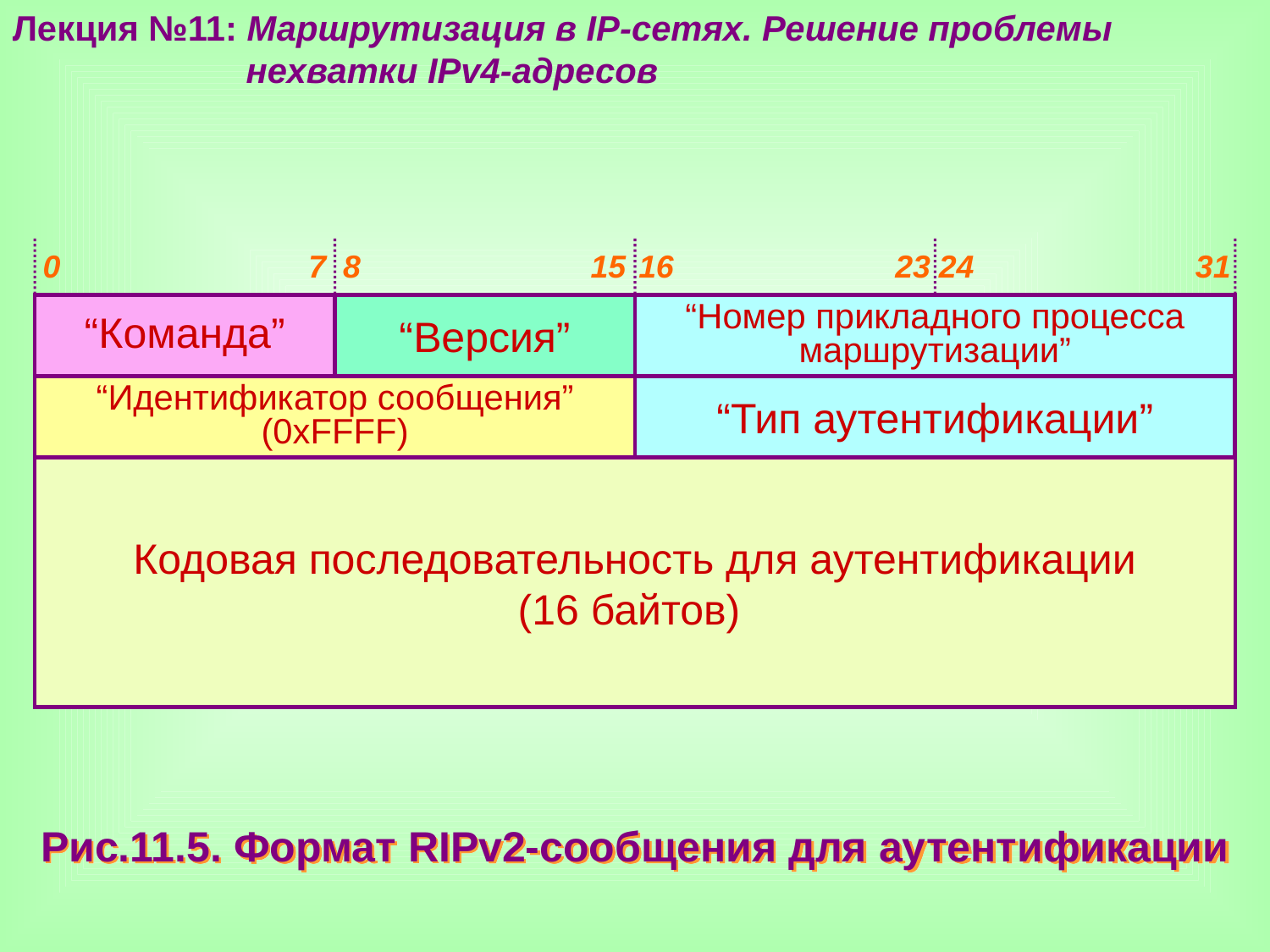

Лекция №11: Маршрутизация в IP-сетях. Решение проблемы
                        нехватки IPv4-адресов

0                            7

8                          15

16                         23

24                         31

“Команда”
“Версия”
“Номер прикладного процесса маршрутизации”
“Идентификатор сообщения”
(0хFFFF)
“Тип аутентификации”
Кодовая последовательность для аутентификации
(16 байтов)
Рис.11.5. Формат RIPv2-сообщения для аутентификации